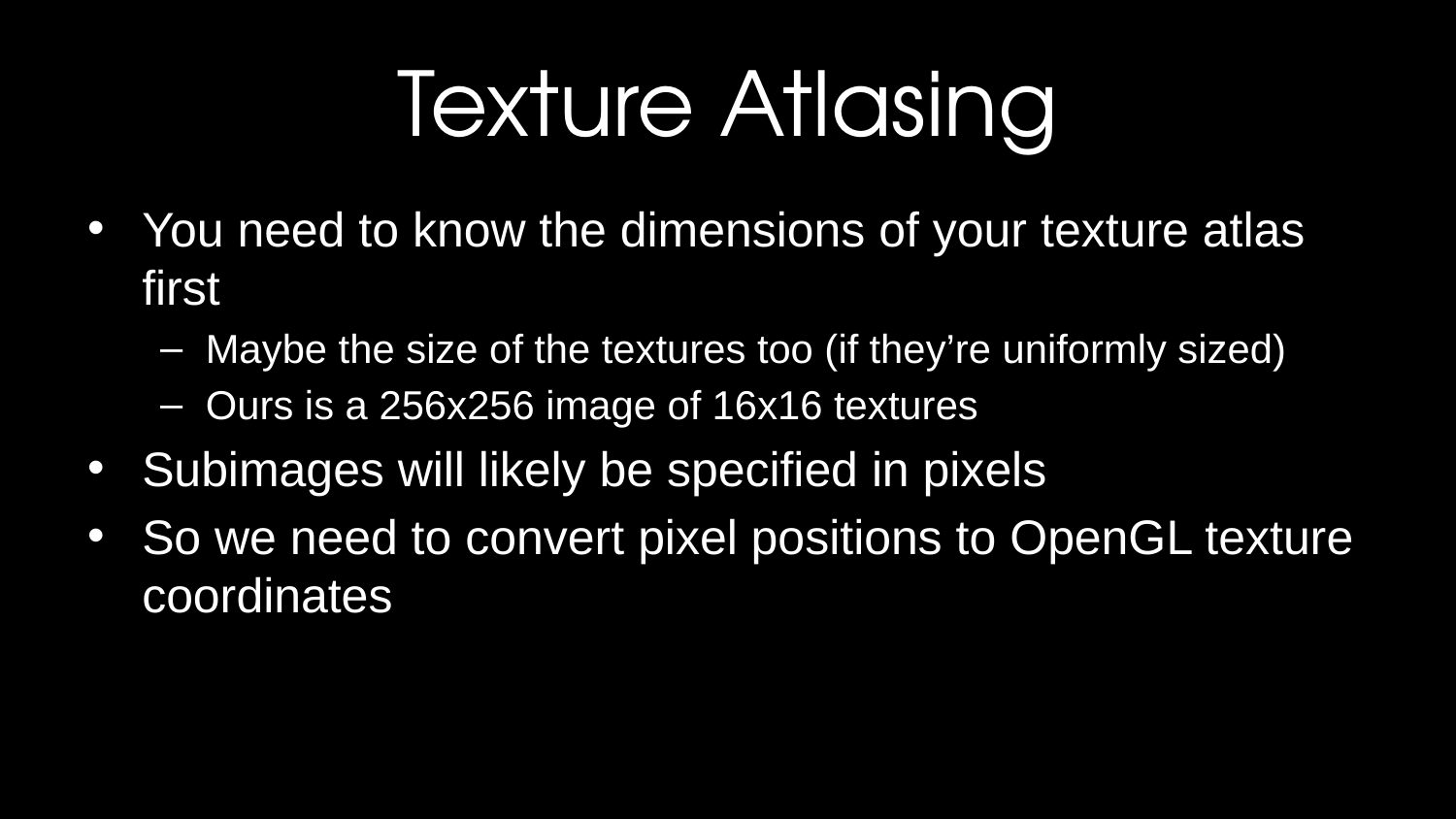

# Texture Atlasing
You need to know the dimensions of your texture atlas first
Maybe the size of the textures too (if they’re uniformly sized)
Ours is a 256x256 image of 16x16 textures
Subimages will likely be specified in pixels
So we need to convert pixel positions to OpenGL texture coordinates